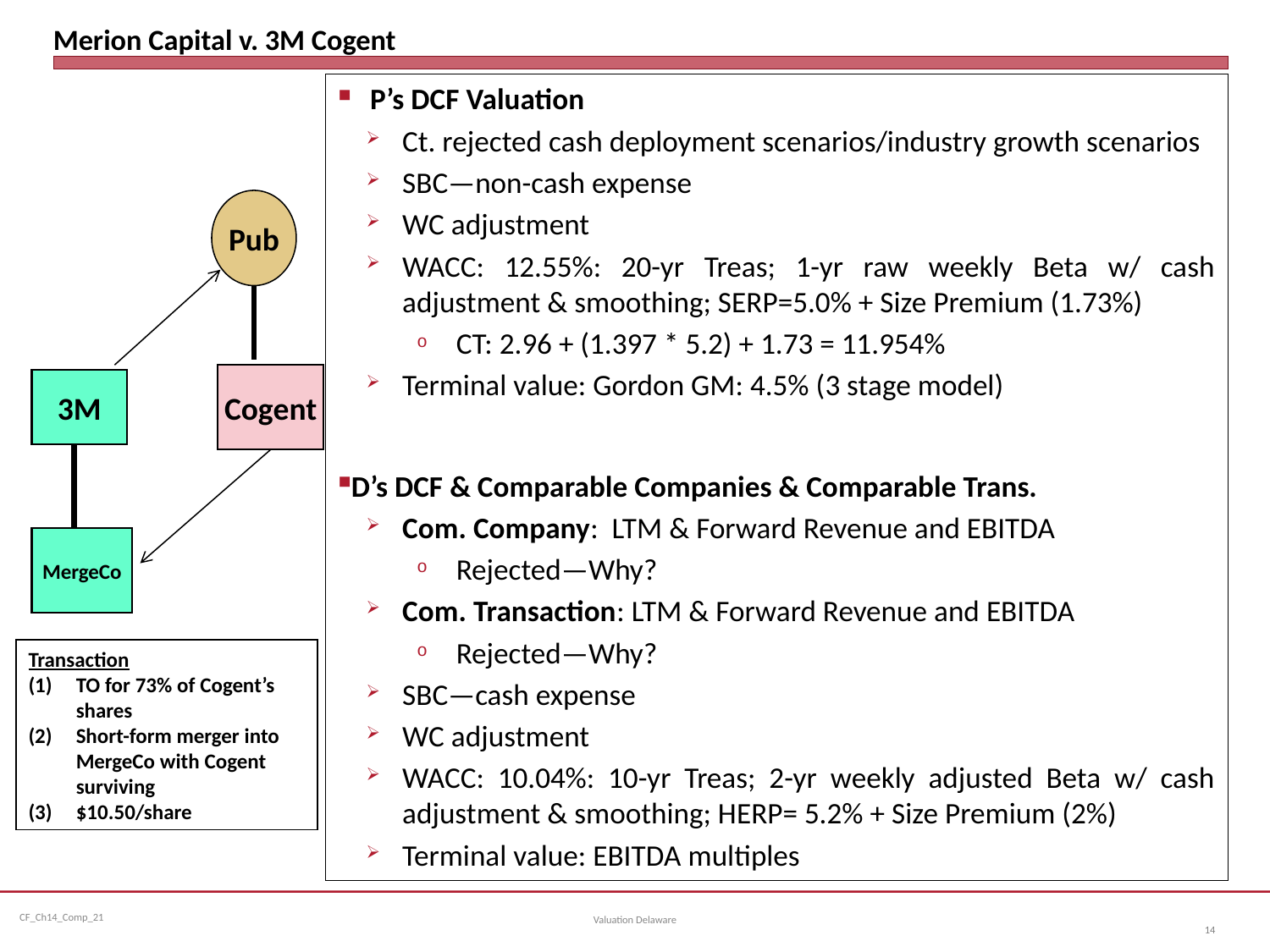

# Merion Capital v. 3M Cogent
P’s DCF Valuation
Ct. rejected cash deployment scenarios/industry growth scenarios
SBC—non-cash expense
WC adjustment
WACC: 12.55%: 20-yr Treas; 1-yr raw weekly Beta w/ cash adjustment & smoothing; SERP=5.0% + Size Premium (1.73%)
CT: 2.96 + (1.397 * 5.2) + 1.73 = 11.954%
Terminal value: Gordon GM: 4.5% (3 stage model)

D’s DCF & Comparable Companies & Comparable Trans.
Com. Company:  LTM & Forward Revenue and EBITDA
Rejected—Why?
Com. Transaction: LTM & Forward Revenue and EBITDA
Rejected—Why?
SBC—cash expense
WC adjustment
WACC: 10.04%: 10-yr Treas; 2-yr weekly adjusted Beta w/ cash adjustment & smoothing; HERP= 5.2% + Size Premium (2%)
Terminal value: EBITDA multiples

Pub
Cogent
3M
MergeCo
Transaction
TO for 73% of Cogent’s shares
Short-form merger into MergeCo with Cogent surviving
$10.50/share
Valuation Delaware

14